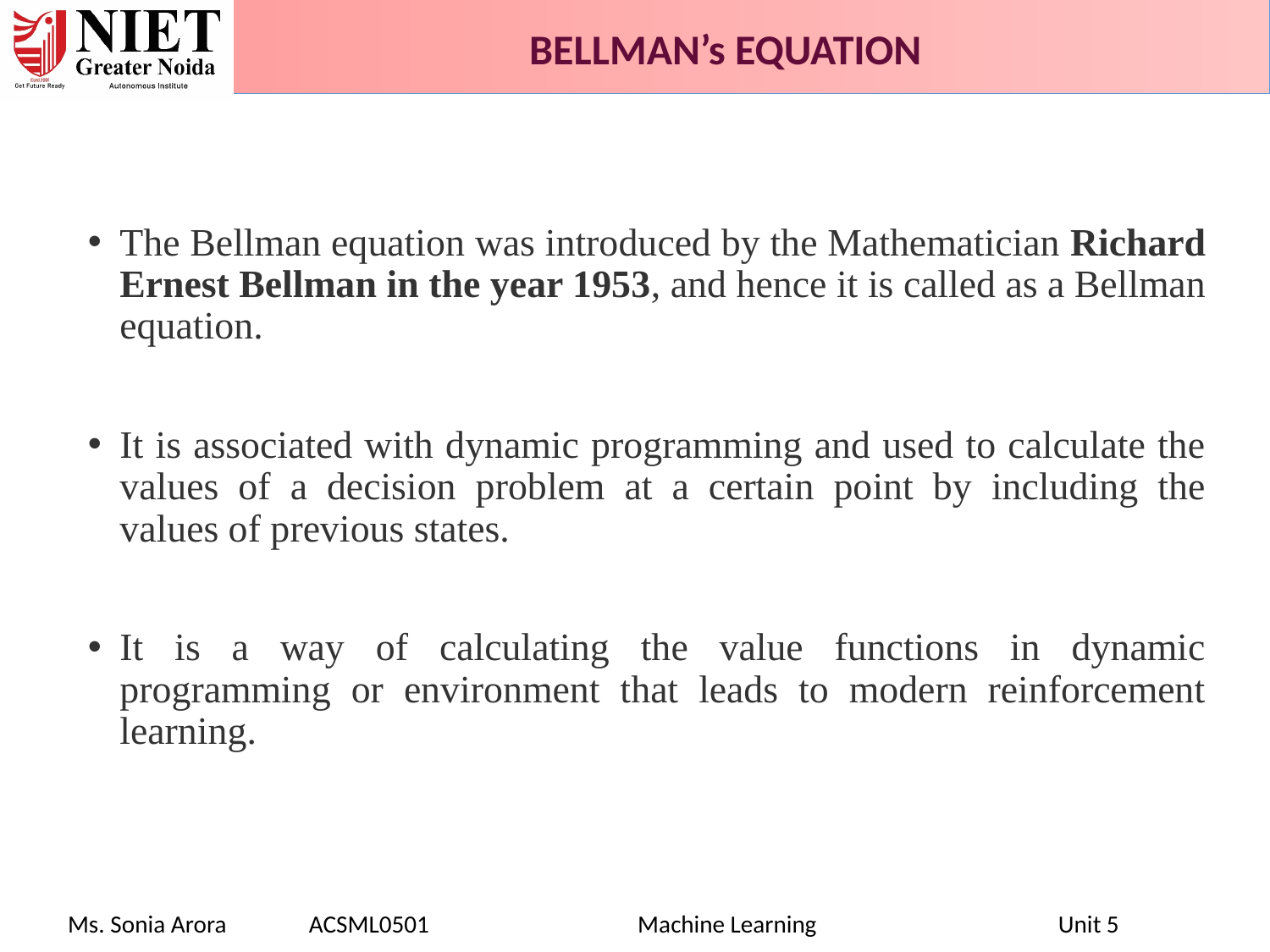

BELLMAN’s EQUATION

The Bellman equation was introduced by the Mathematician Richard Ernest Bellman in the year 1953, and hence it is called as a Bellman equation.

It is associated with dynamic programming and used to calculate the values of a decision problem at a certain point by including the values of previous states.

It is a way of calculating the value functions in dynamic programming or environment that leads to modern reinforcement learning.